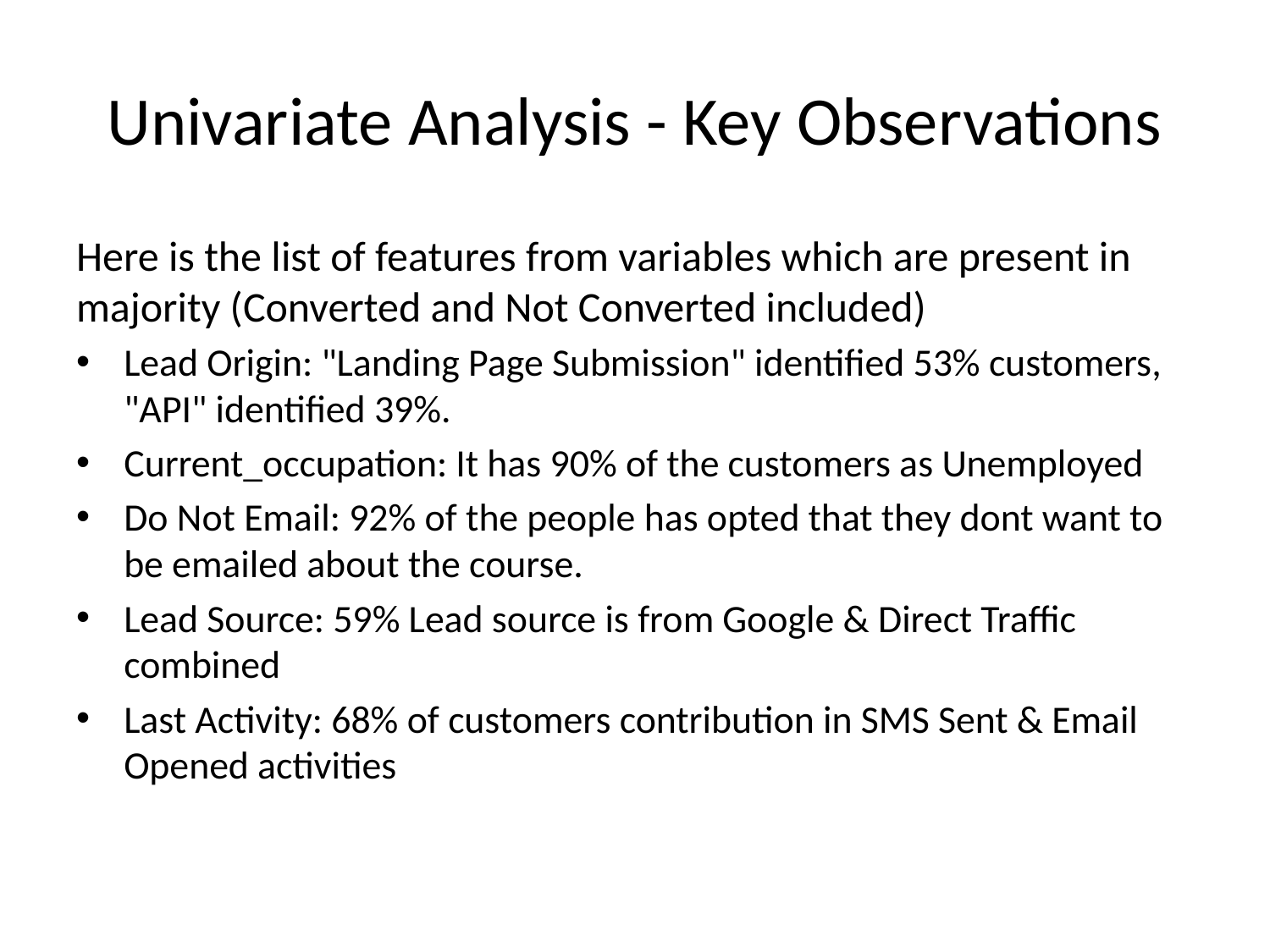

# Univariate Analysis - Key Observations
Here is the list of features from variables which are present in majority (Converted and Not Converted included)
Lead Origin: "Landing Page Submission" identified 53% customers, "API" identified 39%.
Current_occupation: It has 90% of the customers as Unemployed
Do Not Email: 92% of the people has opted that they dont want to be emailed about the course.
Lead Source: 59% Lead source is from Google & Direct Traffic combined
Last Activity: 68% of customers contribution in SMS Sent & Email Opened activities